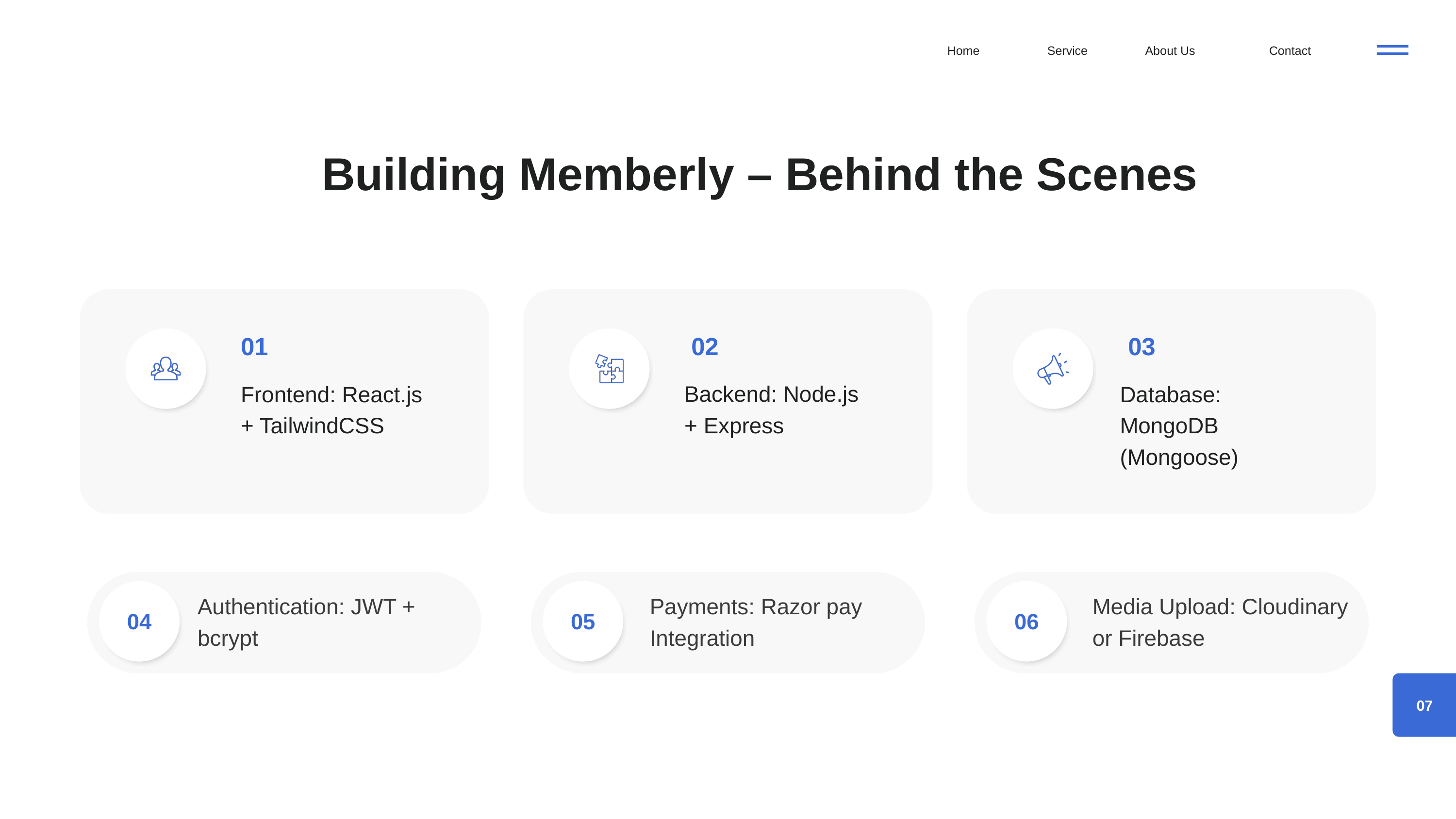

Home
Service
About Us
Contact

Building Memberly – Behind the Scenes

01
 02
03

Backend: Node.js + Express
Frontend: React.js + TailwindCSS
Database: MongoDB (Mongoose)

Authentication: JWT + bcrypt
Payments: Razor pay Integration
Media Upload: Cloudinary or Firebase
04
05
06

07